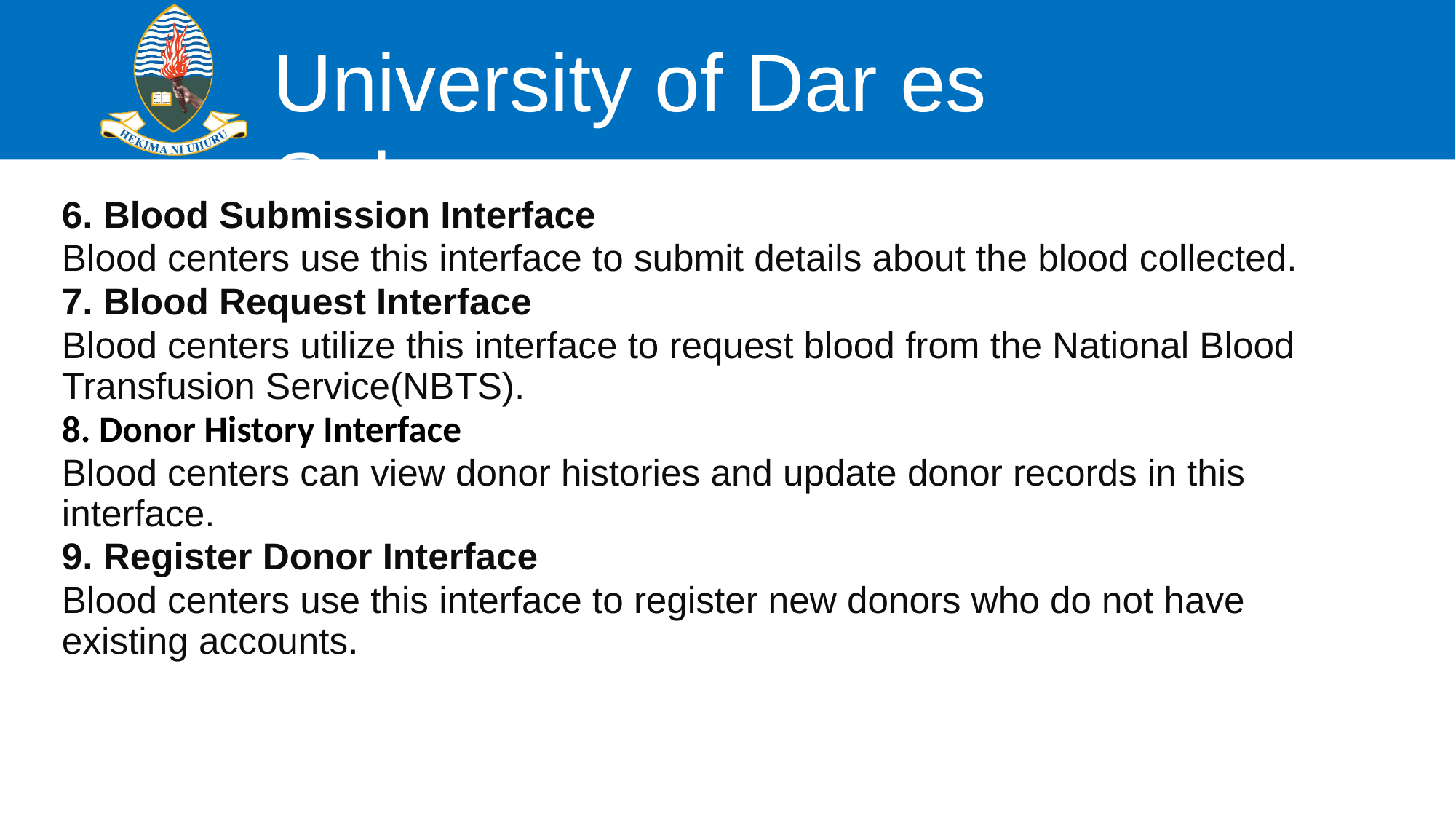

6. Blood Submission Interface
Blood centers use this interface to submit details about the blood collected.
7. Blood Request Interface
Blood centers utilize this interface to request blood from the National Blood Transfusion Service(NBTS).
8. Donor History Interface
Blood centers can view donor histories and update donor records in this interface.
9. Register Donor Interface
Blood centers use this interface to register new donors who do not have existing accounts.